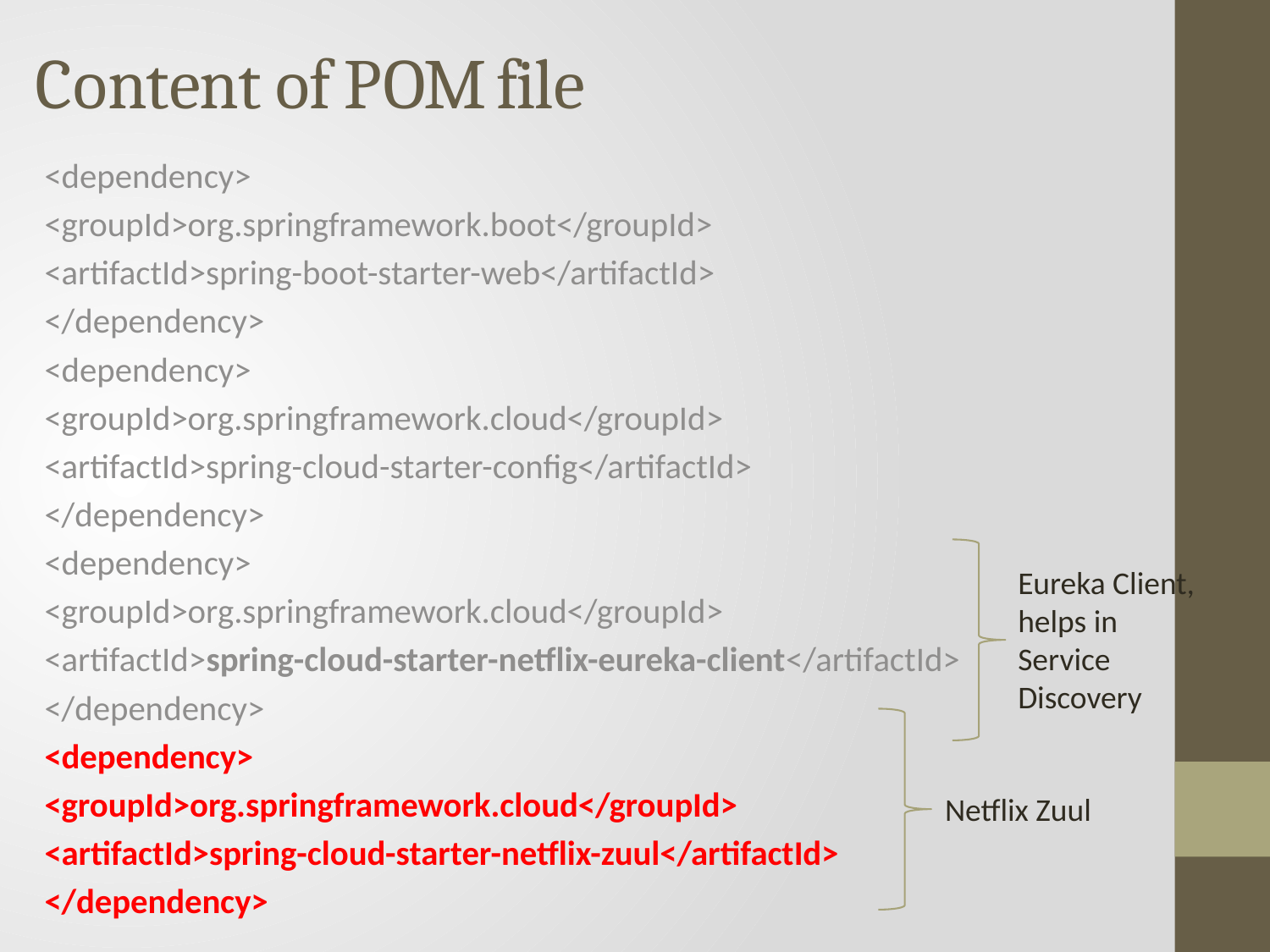

# Content of POM file
<dependency>
<groupId>org.springframework.boot</groupId>
<artifactId>spring-boot-starter-web</artifactId>
</dependency>
<dependency>
<groupId>org.springframework.cloud</groupId>
<artifactId>spring-cloud-starter-config</artifactId>
</dependency>
<dependency>
<groupId>org.springframework.cloud</groupId>
<artifactId>spring-cloud-starter-netflix-eureka-client</artifactId>
</dependency>
<dependency>
<groupId>org.springframework.cloud</groupId>
<artifactId>spring-cloud-starter-netflix-zuul</artifactId>
</dependency>

Eureka Client, helps in Service Discovery

Netflix Zuul